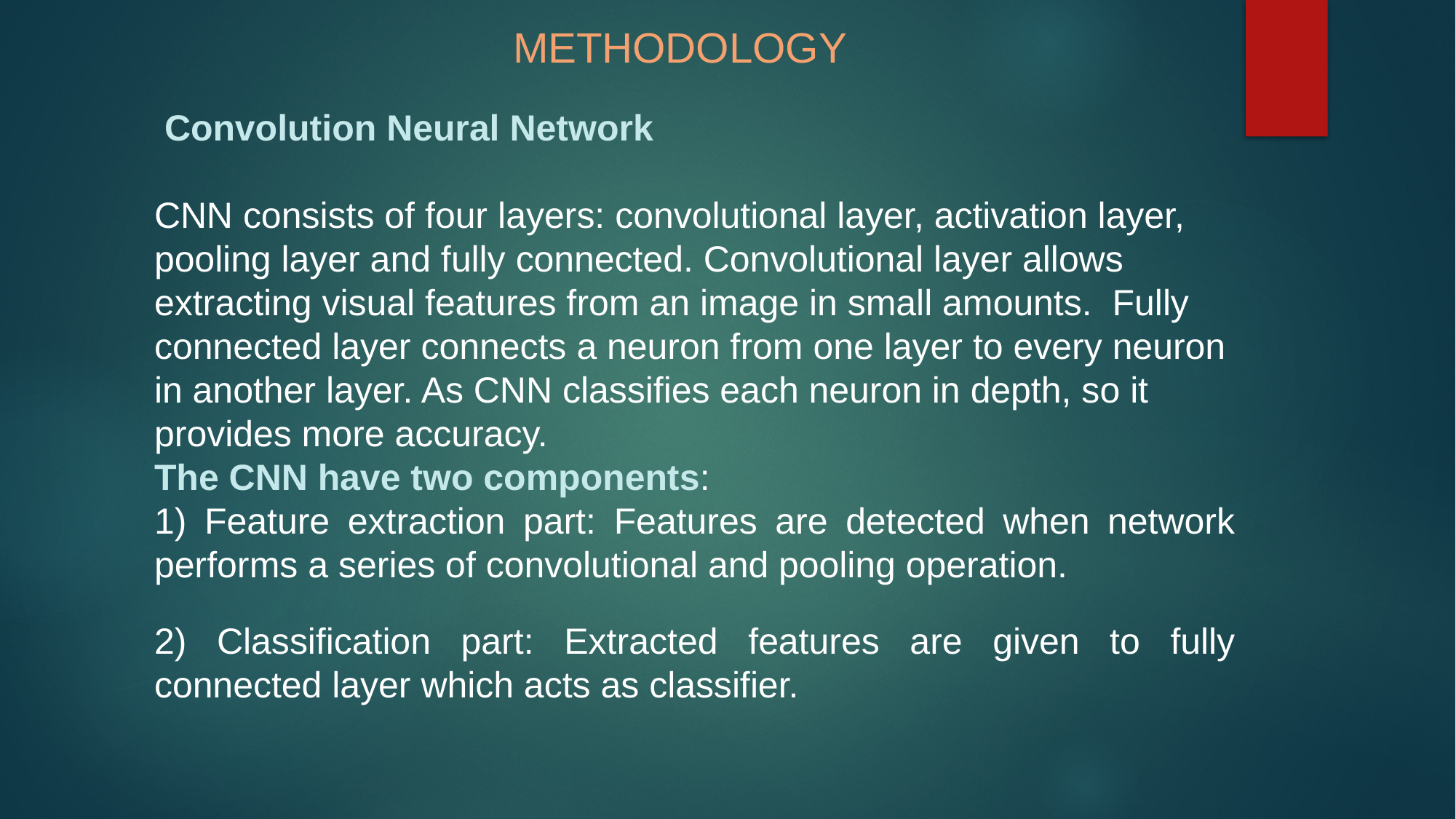

METHODOLOGY
 Convolution Neural Network

CNN consists of four layers: convolutional layer, activation layer, pooling layer and fully connected. Convolutional layer allows extracting visual features from an image in small amounts.  Fully connected layer connects a neuron from one layer to every neuron in another layer. As CNN classifies each neuron in depth, so it provides more accuracy.
The CNN have two components:
1) Feature extraction part: Features are detected when network performs a series of convolutional and pooling operation.

2) Classification part: Extracted features are given to fully connected layer which acts as classifier.